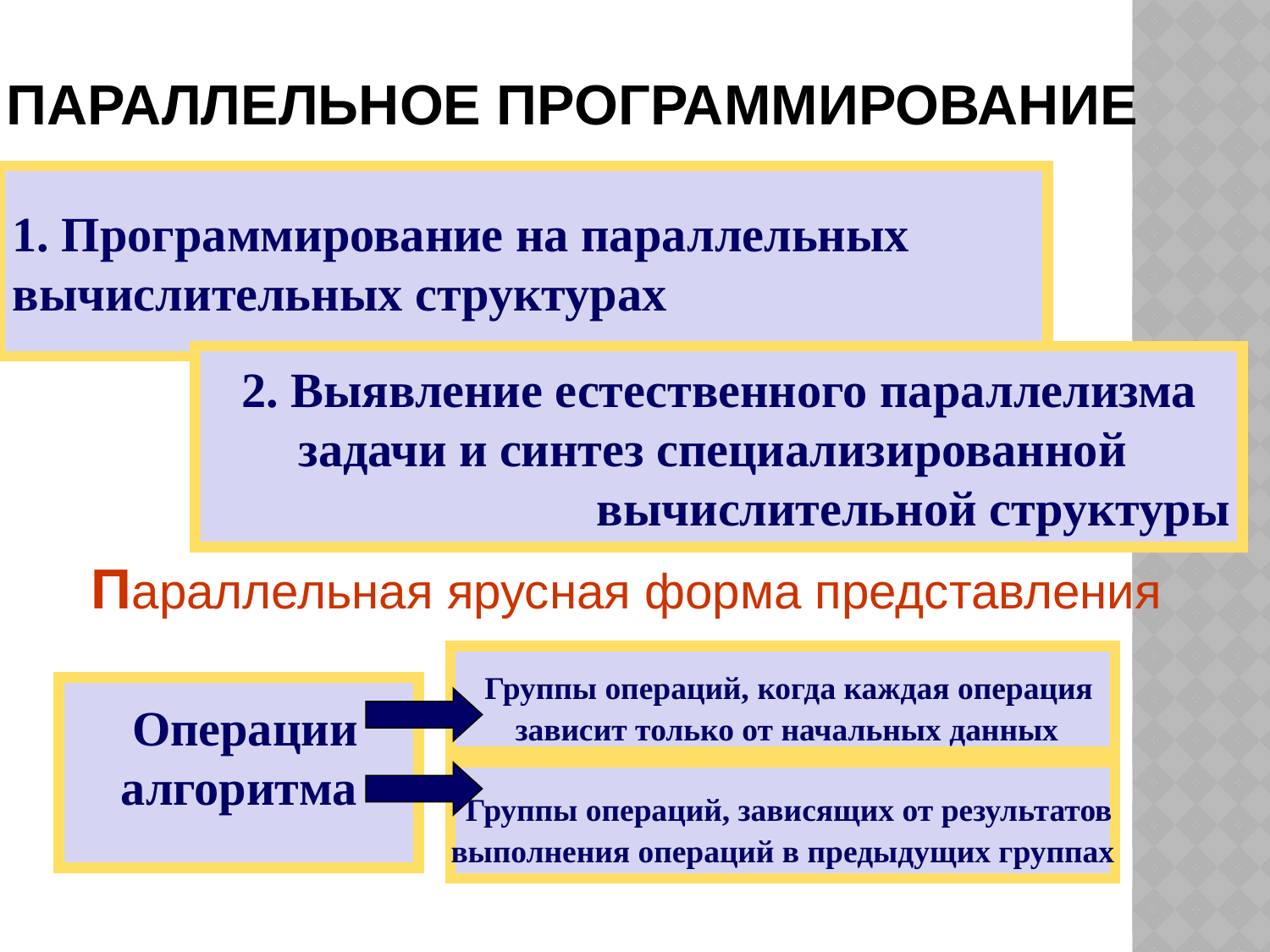

# Параллельное программирование
1. Программирование на параллельных
вычислительных структурах
2. Выявление естественного параллелизма
задачи и синтез специализированной
вычислительной структуры
Параллельная ярусная форма представления
 Группы операций, когда каждая операция
 зависит только от начальных данных
 Операции
алгоритма

 Группы операций, зависящих от результатов
выполнения операций в предыдущих группах